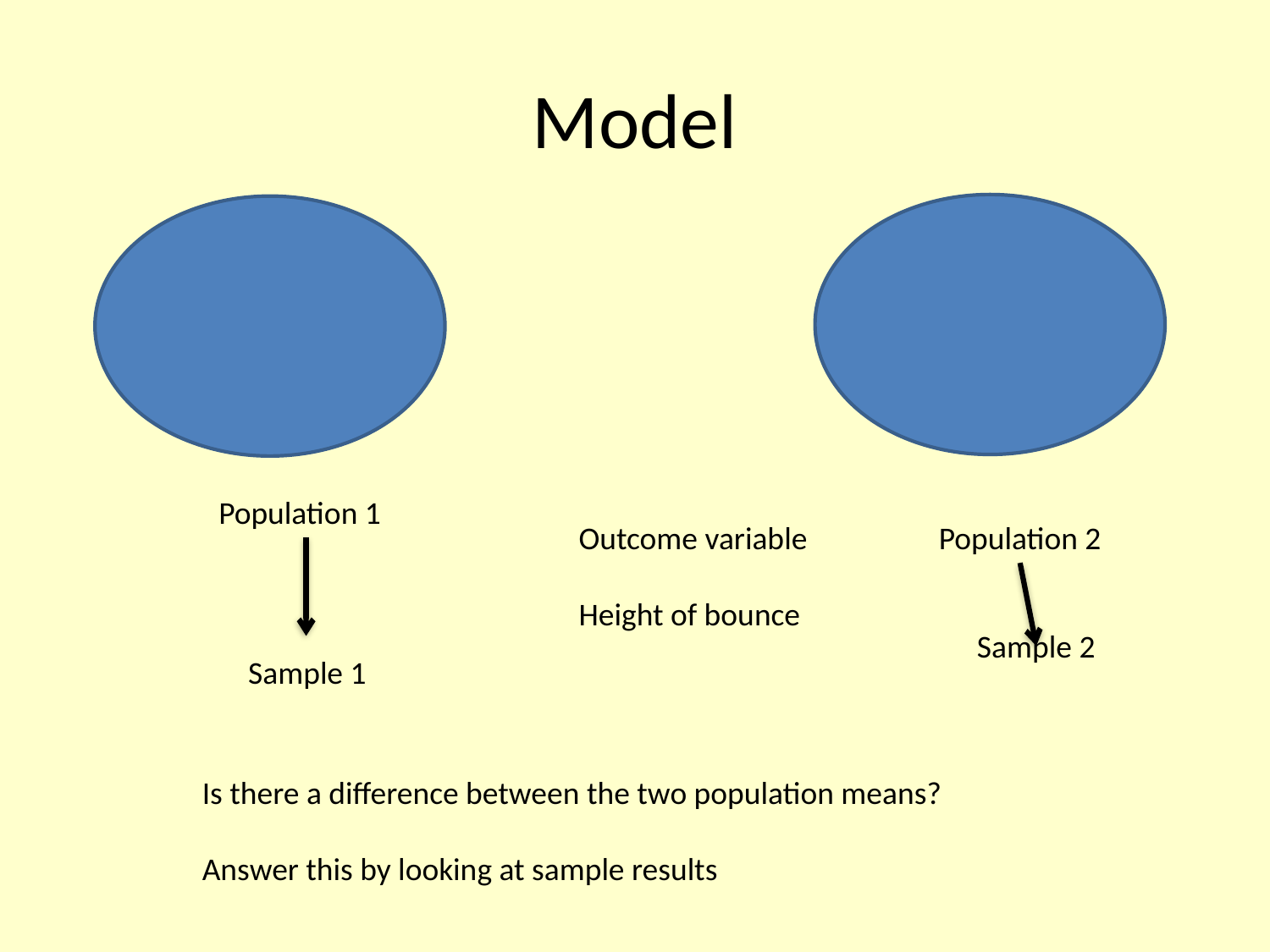

# Model

Population 1
Outcome variable

Height of bounce

Population 2
Sample 2
Sample 1
Is there a difference between the two population means?

Answer this by looking at sample results